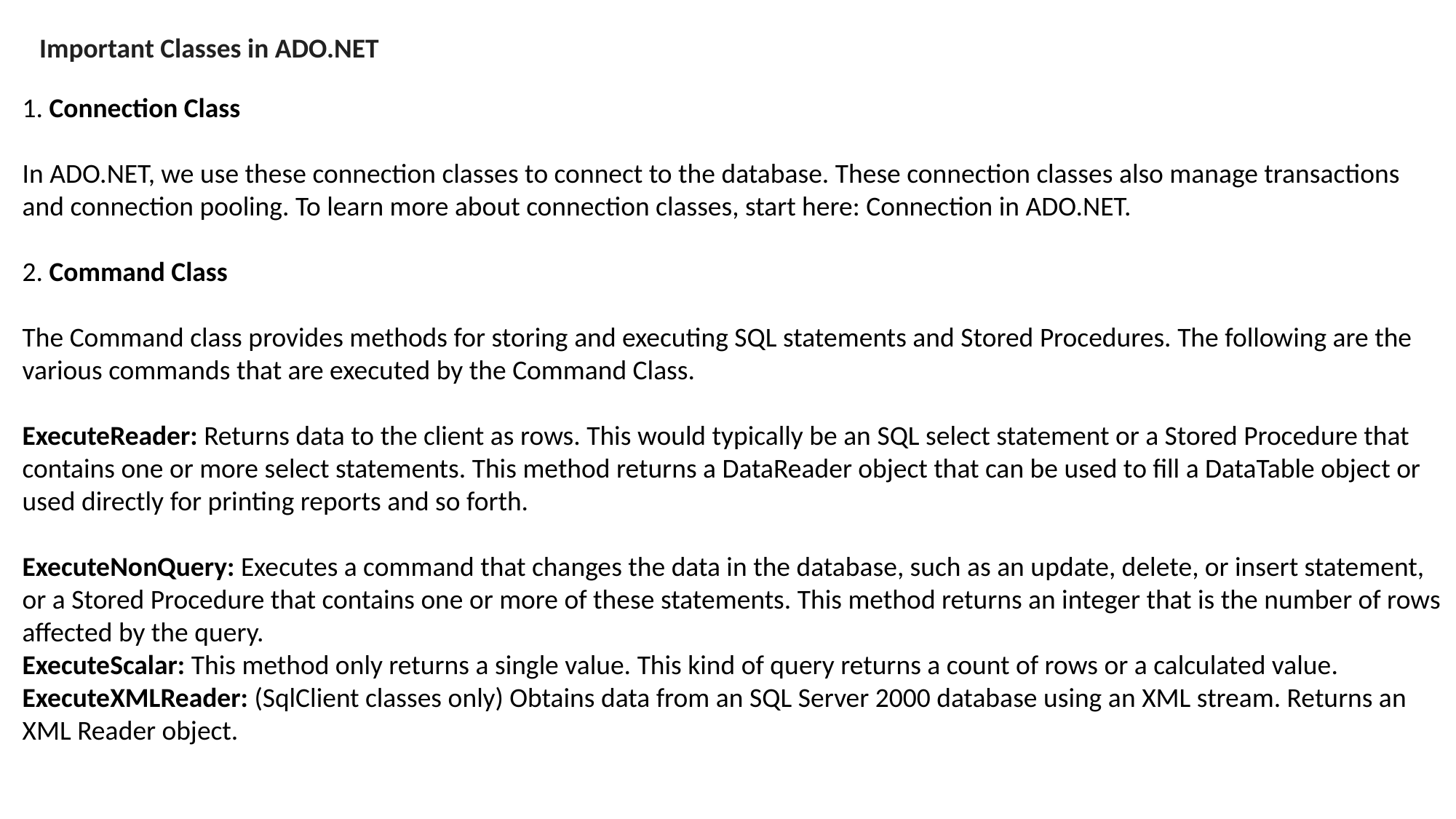

Important Classes in ADO.NET
1. Connection Class

In ADO.NET, we use these connection classes to connect to the database. These connection classes also manage transactions and connection pooling. To learn more about connection classes, start here: Connection in ADO.NET.

2. Command Class

The Command class provides methods for storing and executing SQL statements and Stored Procedures. The following are the various commands that are executed by the Command Class.

ExecuteReader: Returns data to the client as rows. This would typically be an SQL select statement or a Stored Procedure that contains one or more select statements. This method returns a DataReader object that can be used to fill a DataTable object or used directly for printing reports and so forth.

ExecuteNonQuery: Executes a command that changes the data in the database, such as an update, delete, or insert statement, or a Stored Procedure that contains one or more of these statements. This method returns an integer that is the number of rows affected by the query.
ExecuteScalar: This method only returns a single value. This kind of query returns a count of rows or a calculated value.
ExecuteXMLReader: (SqlClient classes only) Obtains data from an SQL Server 2000 database using an XML stream. Returns an XML Reader object.